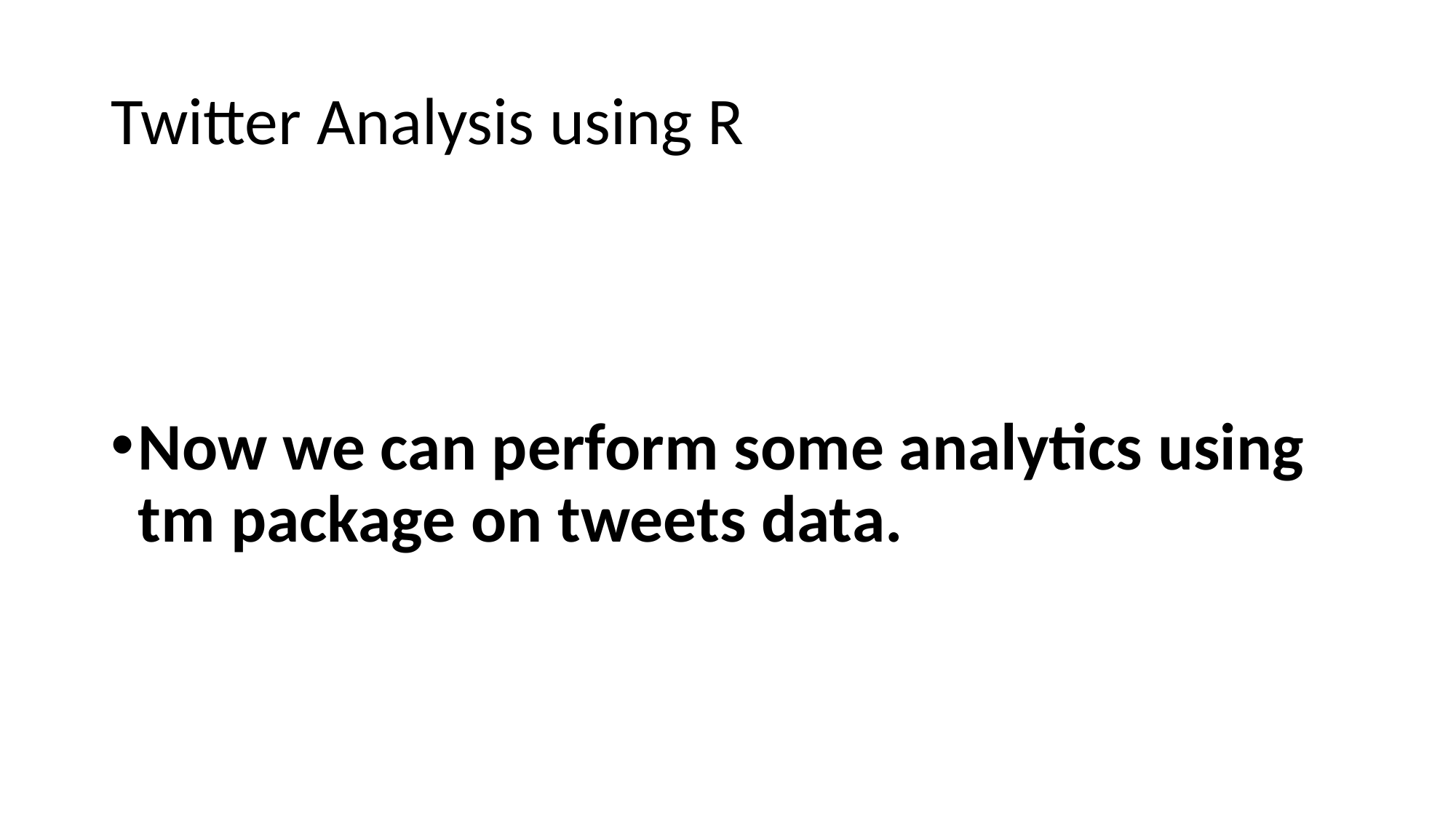

# Twitter Analysis using R

Now we can perform some analytics using tm package on tweets data.